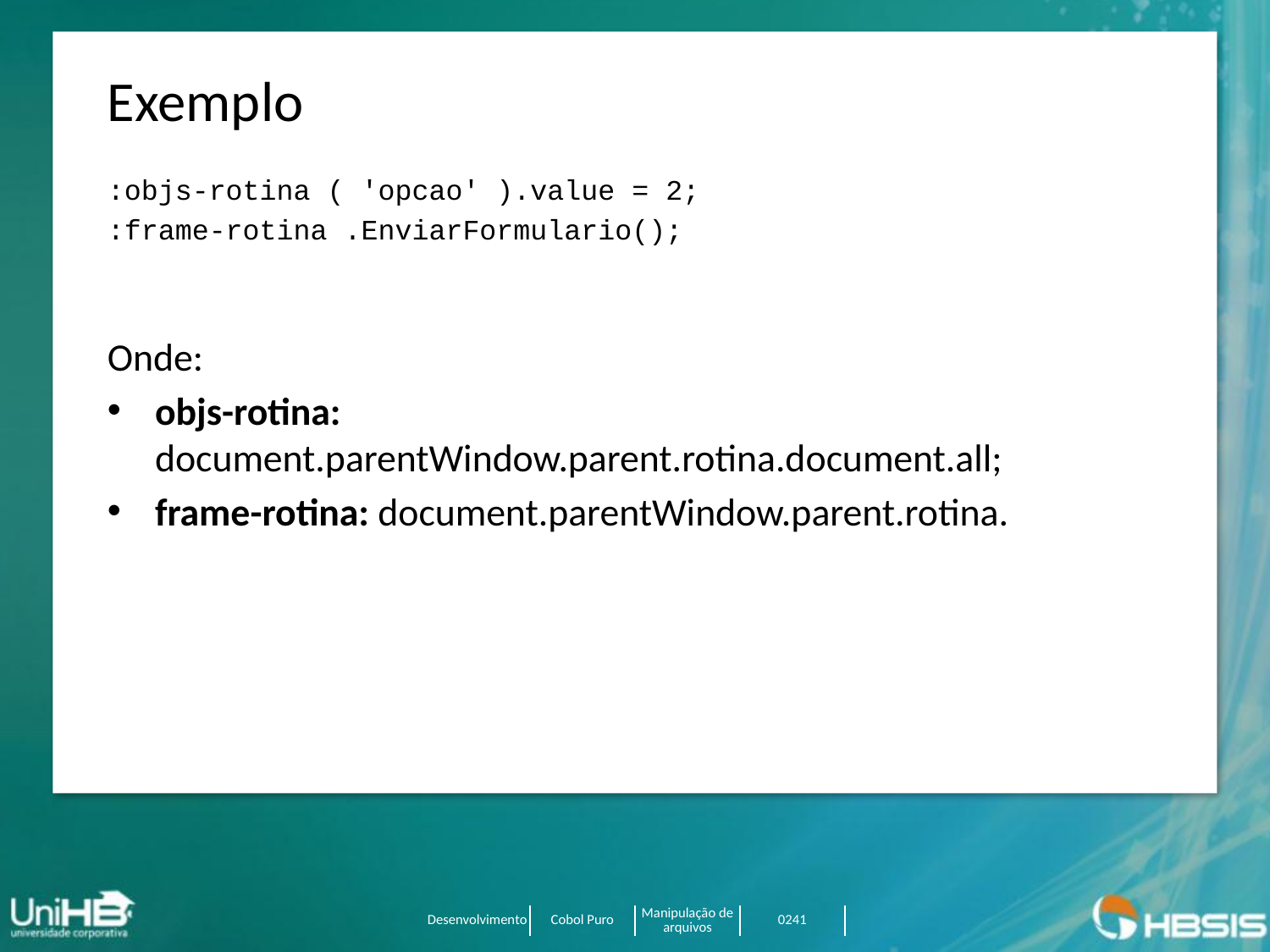

Exemplo
:objs-rotina ( 'opcao' ).value = 2;
:frame-rotina .EnviarFormulario();

Onde:
objs-rotina: document.parentWindow.parent.rotina.document.all;
frame-rotina: document.parentWindow.parent.rotina.